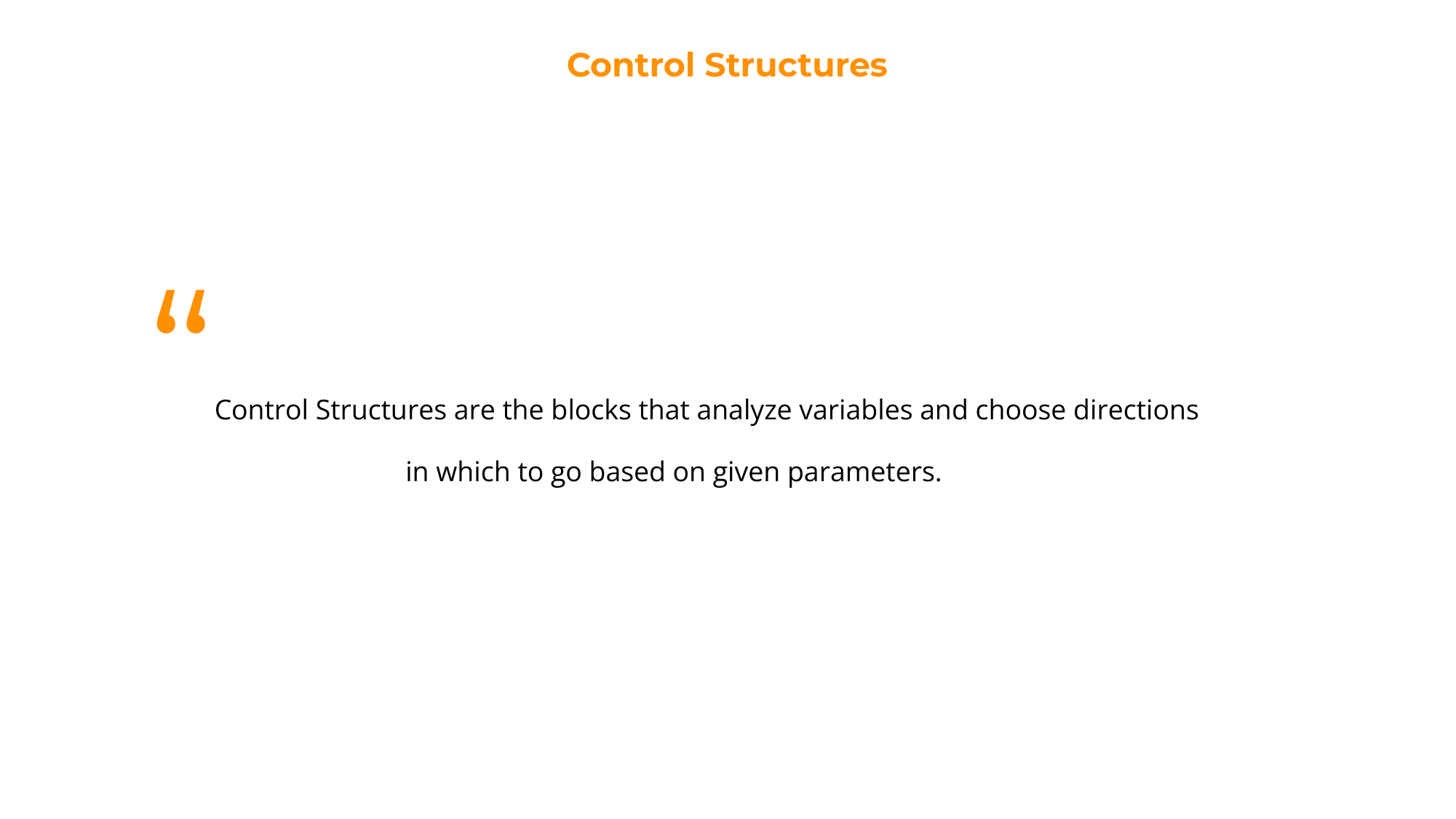

Control Structures
“Control Structures are the blocks that analyze variables and choose directions in which to go based on given parameters.